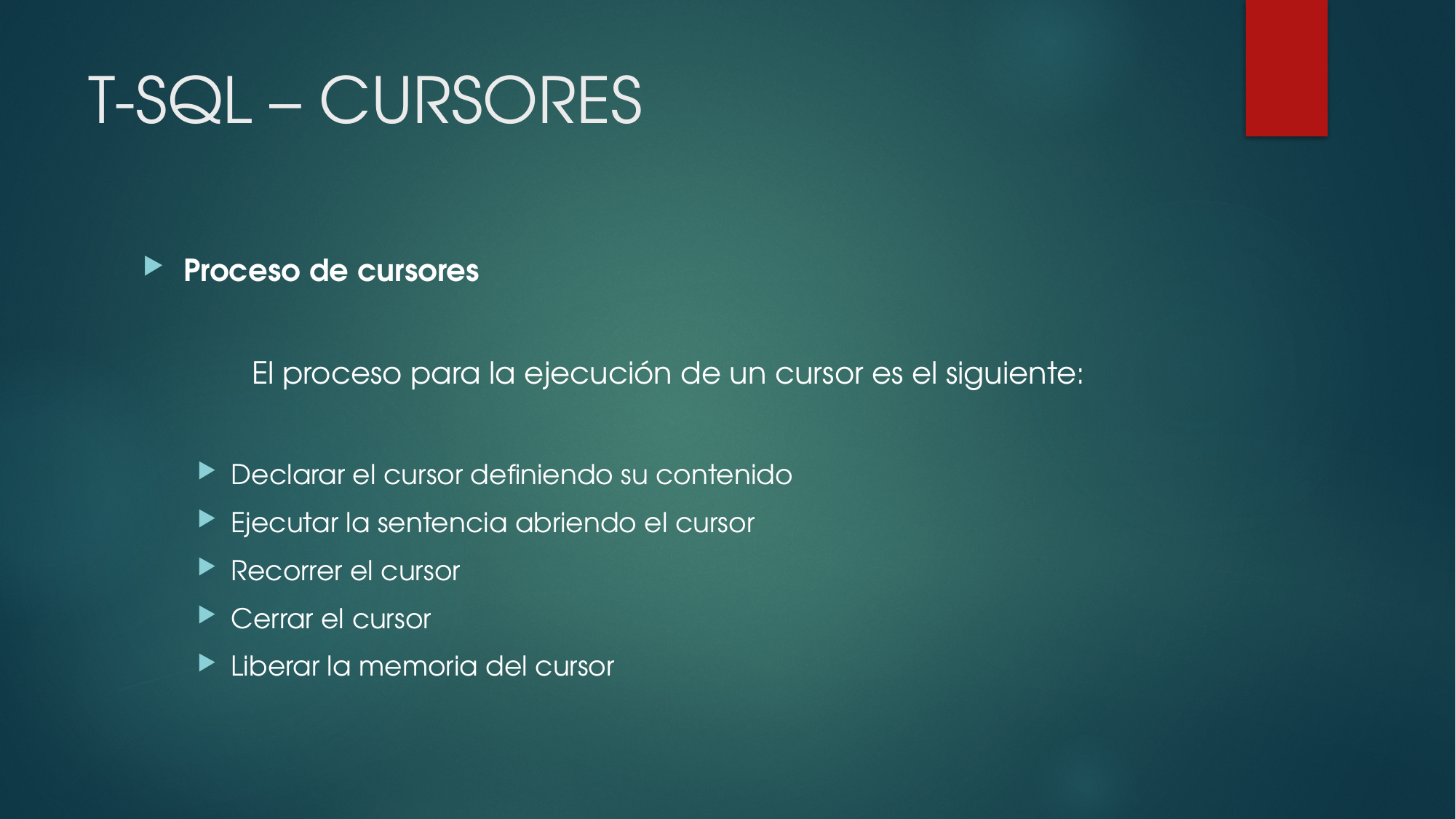

# T-SQL – CURSORES
Proceso de cursores

	El proceso para la ejecución de un cursor es el siguiente:

Declarar el cursor definiendo su contenido
Ejecutar la sentencia abriendo el cursor
Recorrer el cursor
Cerrar el cursor
Liberar la memoria del cursor